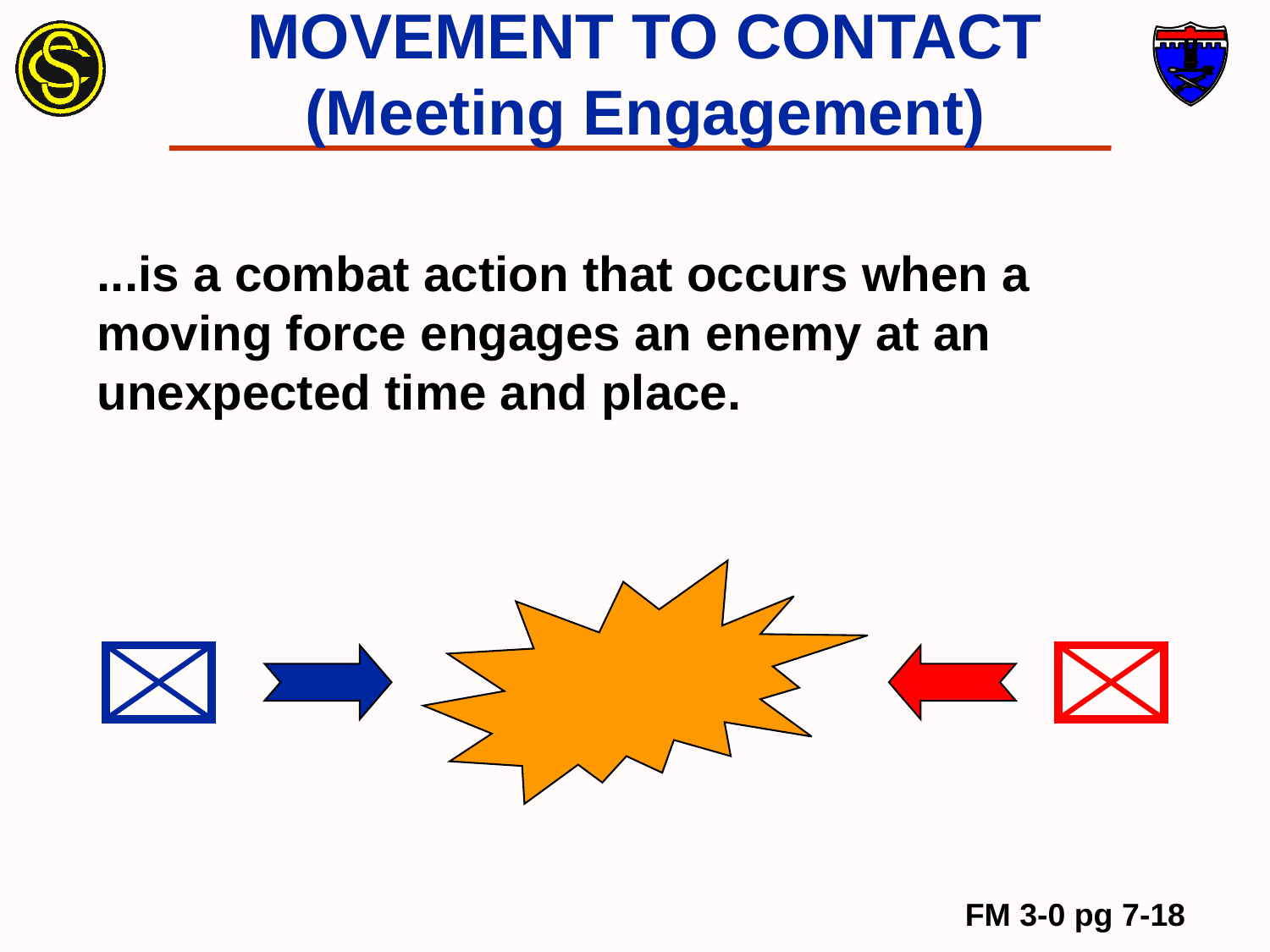

MOVEMENT TO CONTACT
(Meeting Engagement)
...is a combat action that occurs when a moving force engages an enemy at an
unexpected time and place.

FM 3-0 pg 7-18